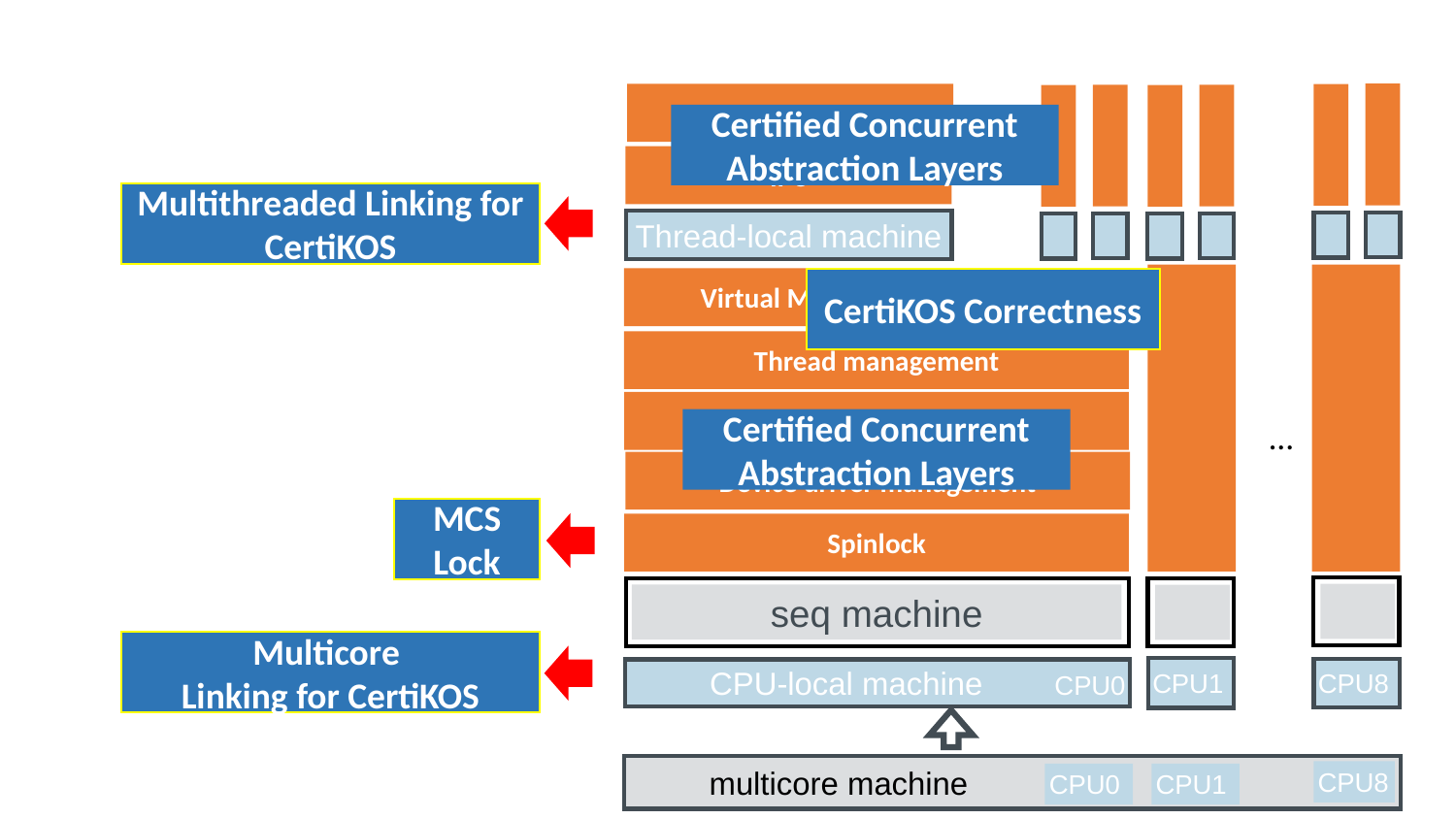

Trap

…
IPC
Thread-local machine

Virtual Machine management
Thread management

Memory management
…
Device driver management
Spinlock

seq machine

CPU1
CPU8
CPU-local machine        CPU0

         multicore machine
CPU8
CPU0
CPU1
Certified Concurrent Abstraction Layers
Multithreaded Linking for CertiKOS

CertiKOS Correctness
Certified Concurrent Abstraction Layers
MCS Lock

Multicore
Linking for CertiKOS